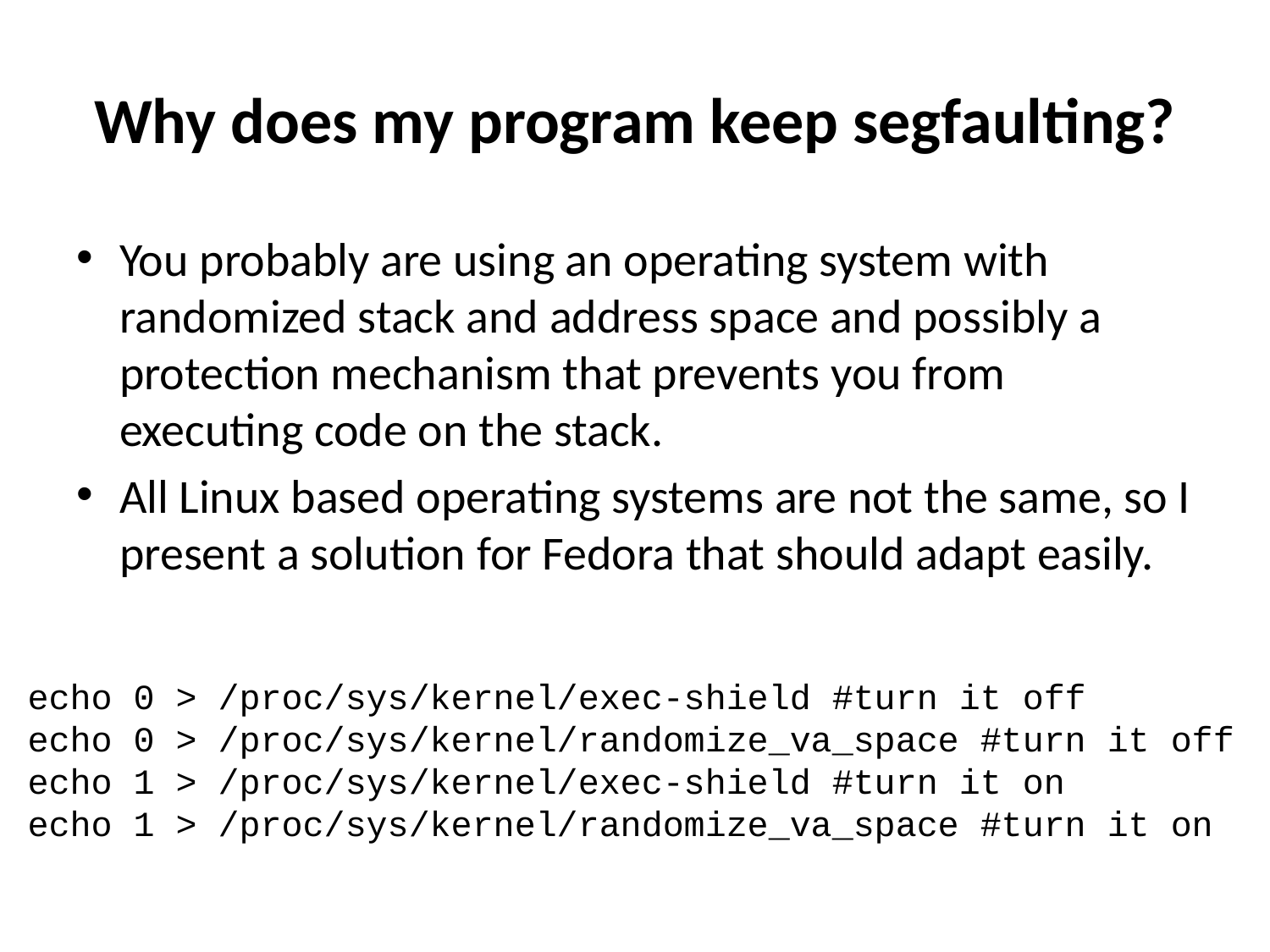

# Why does my program keep segfaulting?
You probably are using an operating system with randomized stack and address space and possibly a protection mechanism that prevents you from executing code on the stack.
All Linux based operating systems are not the same, so I present a solution for Fedora that should adapt easily.
echo 0 > /proc/sys/kernel/exec-shield #turn it off
echo 0 > /proc/sys/kernel/randomize_va_space #turn it off
echo 1 > /proc/sys/kernel/exec-shield #turn it on
echo 1 > /proc/sys/kernel/randomize_va_space #turn it on